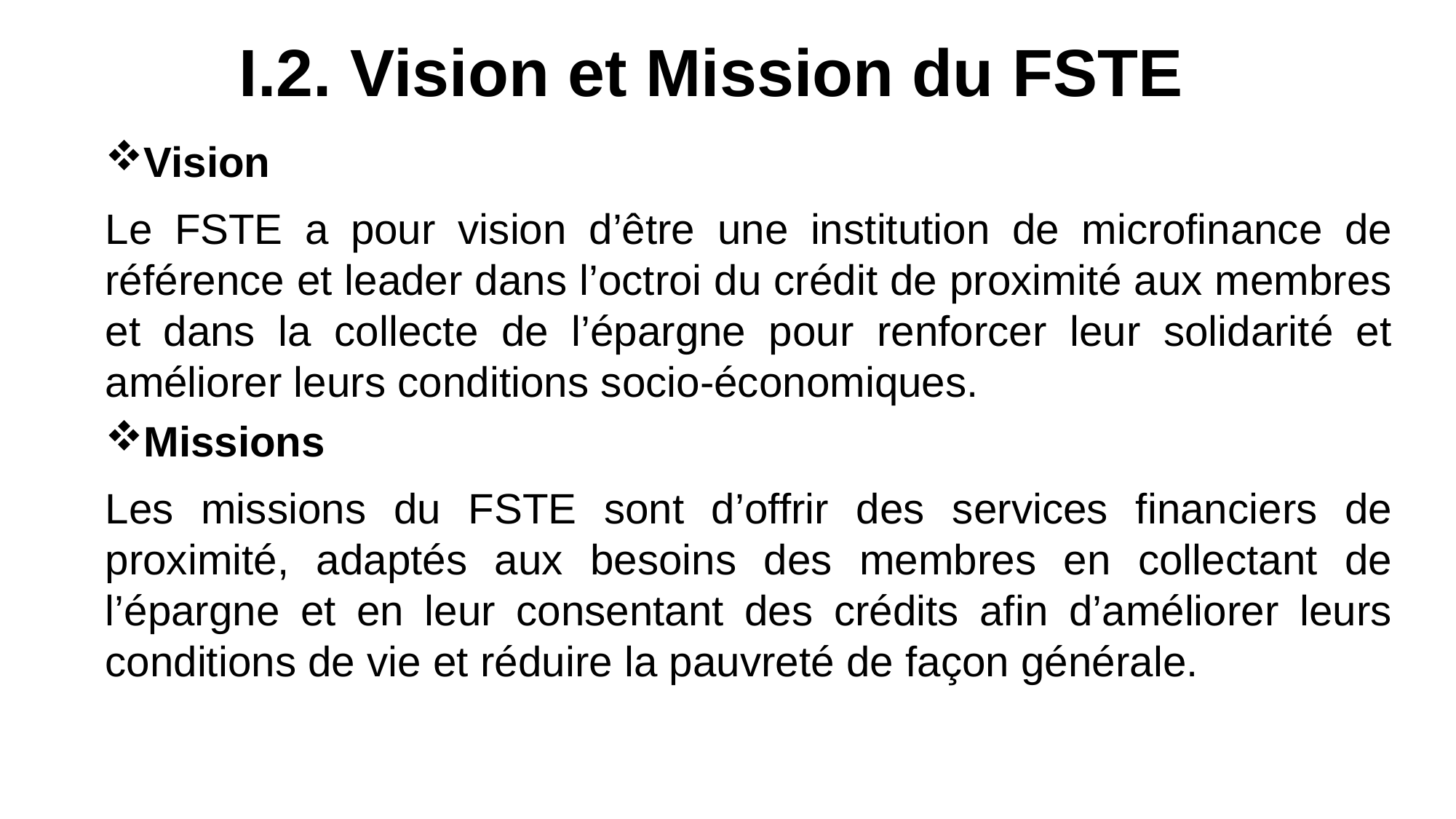

# I.2. Vision et Mission du FSTE
Vision
Le FSTE a pour vision d’être une institution de microfinance de référence et leader dans l’octroi du crédit de proximité aux membres et dans la collecte de l’épargne pour renforcer leur solidarité et améliorer leurs conditions socio-économiques.
Missions
Les missions du FSTE sont d’offrir des services financiers de proximité, adaptés aux besoins des membres en collectant de l’épargne et en leur consentant des crédits afin d’améliorer leurs conditions de vie et réduire la pauvreté de façon générale.